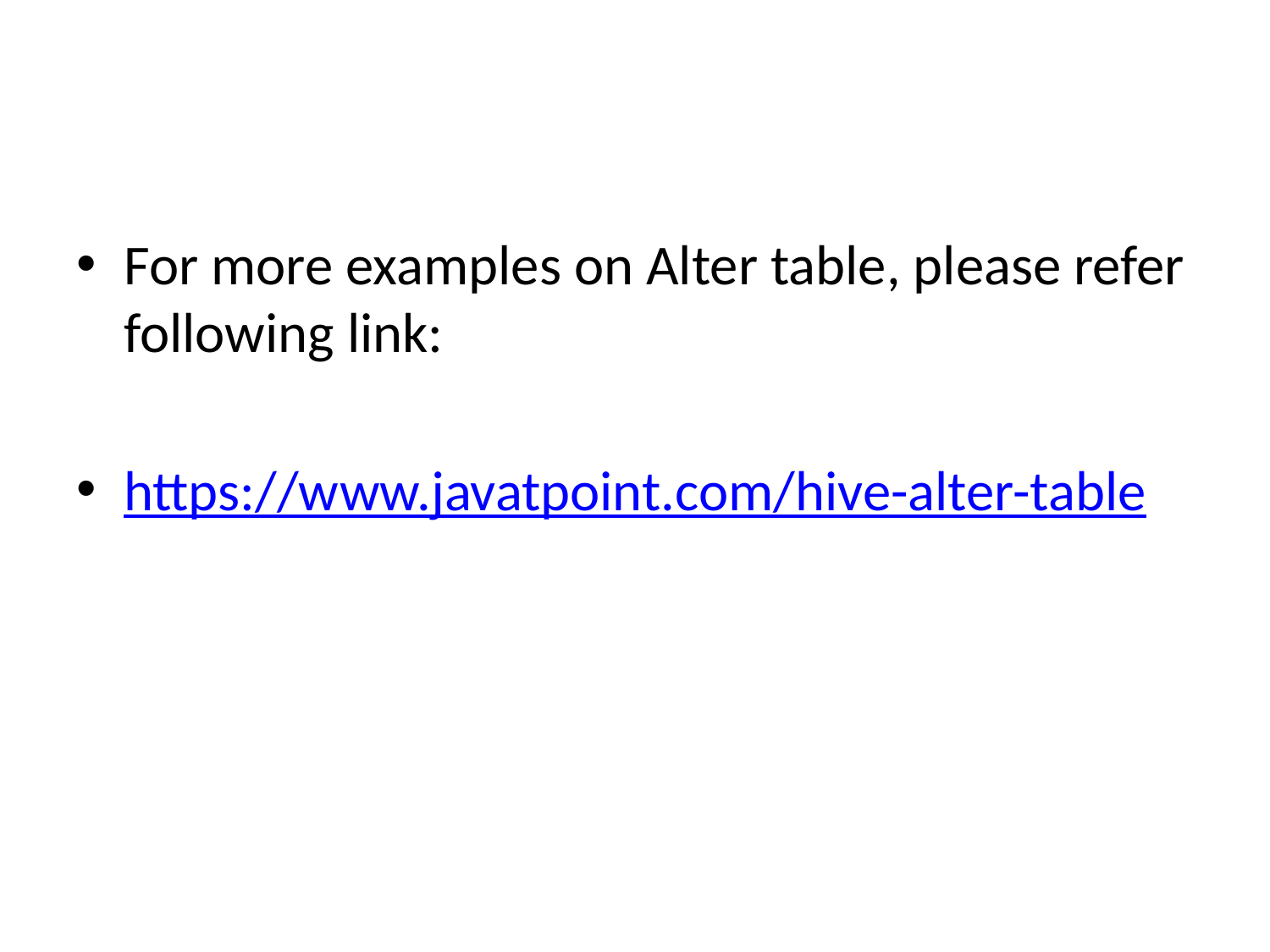

#
For more examples on Alter table, please refer following link:

https://www.javatpoint.com/hive-alter-table